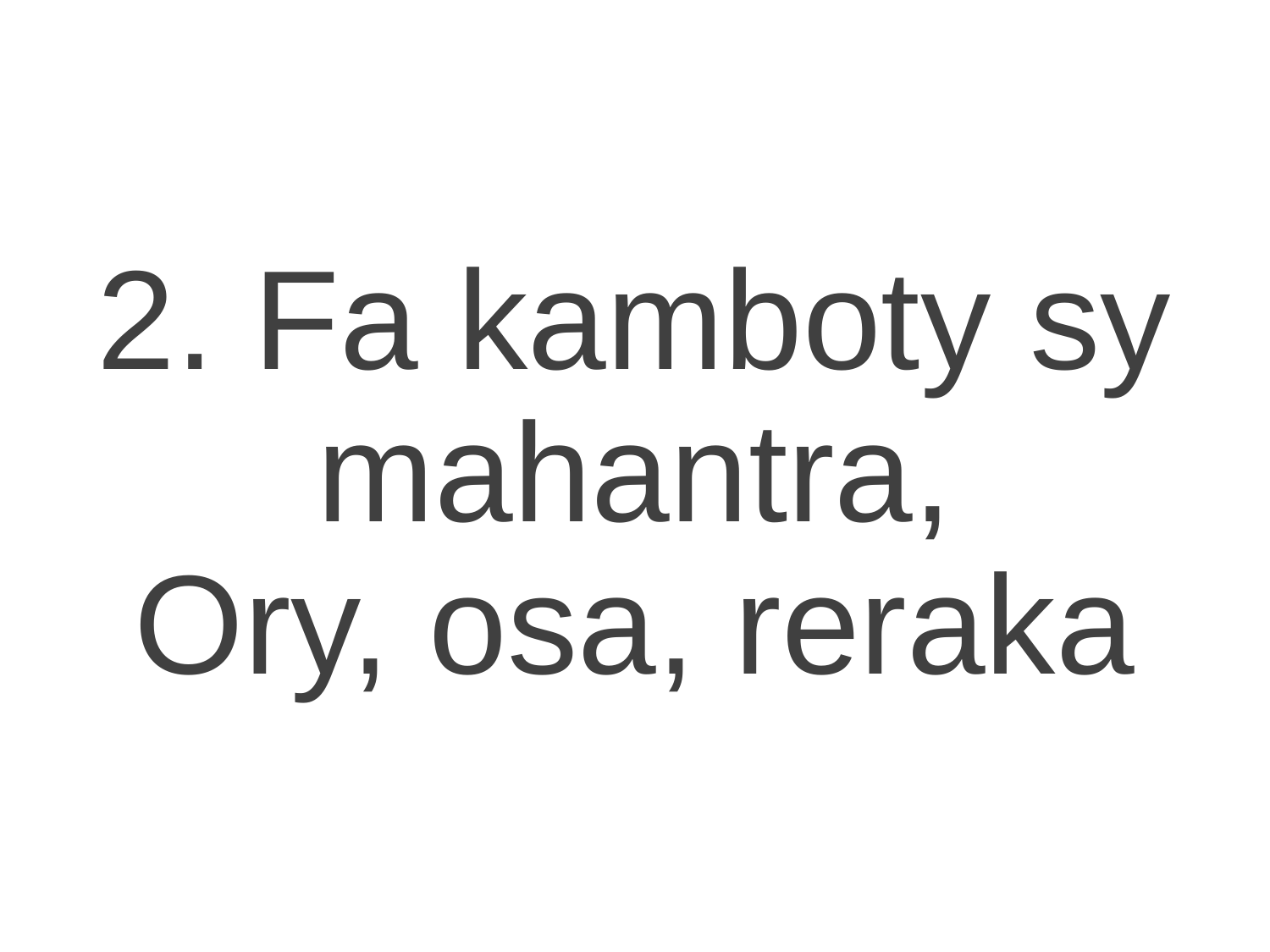

2. Fa kamboty sy mahantra,
Ory, osa, reraka